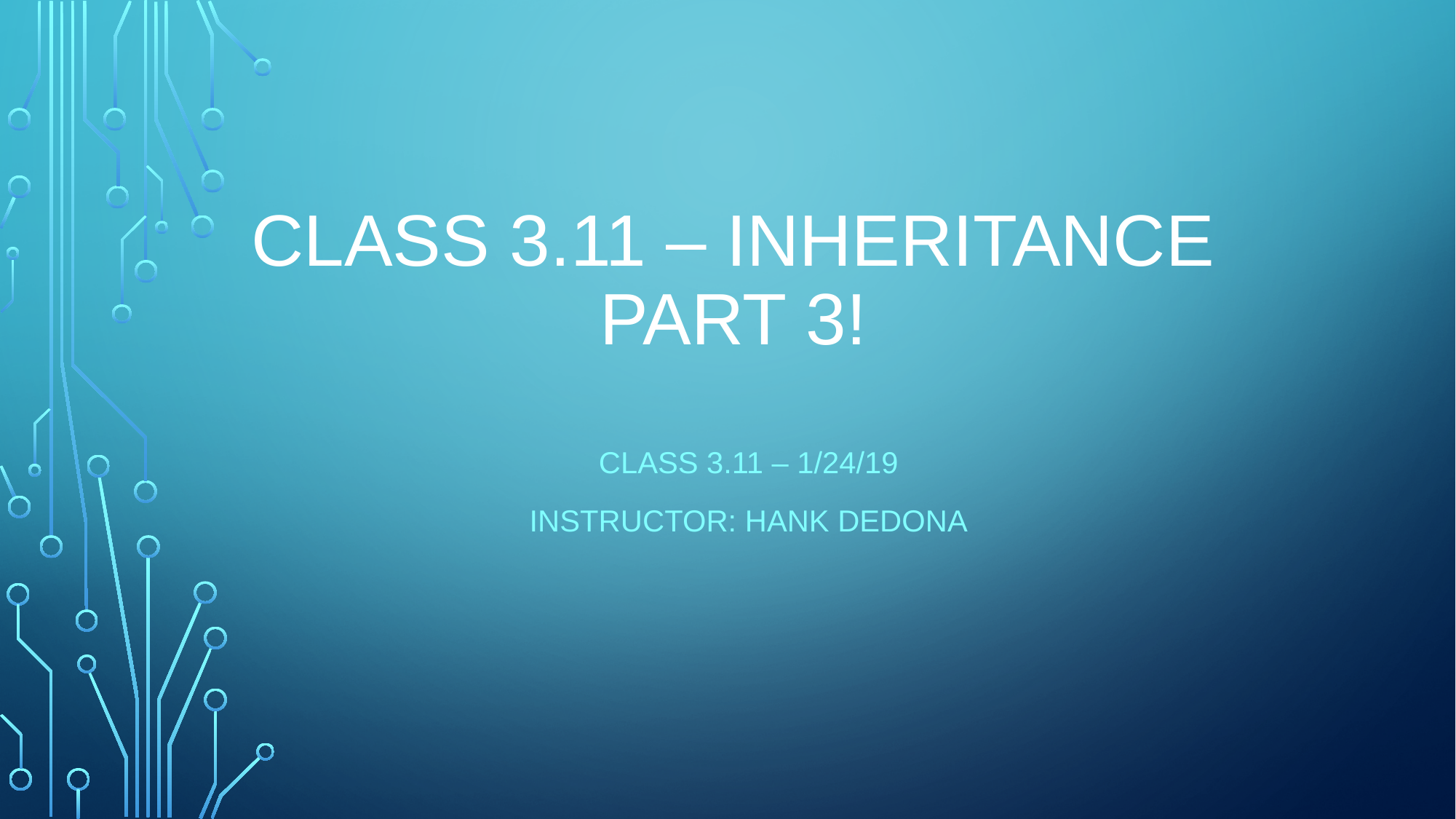

# Class 3.11 – Inheritance Part 3!
Class 3.11 – 1/24/19
Instructor: Hank dedona